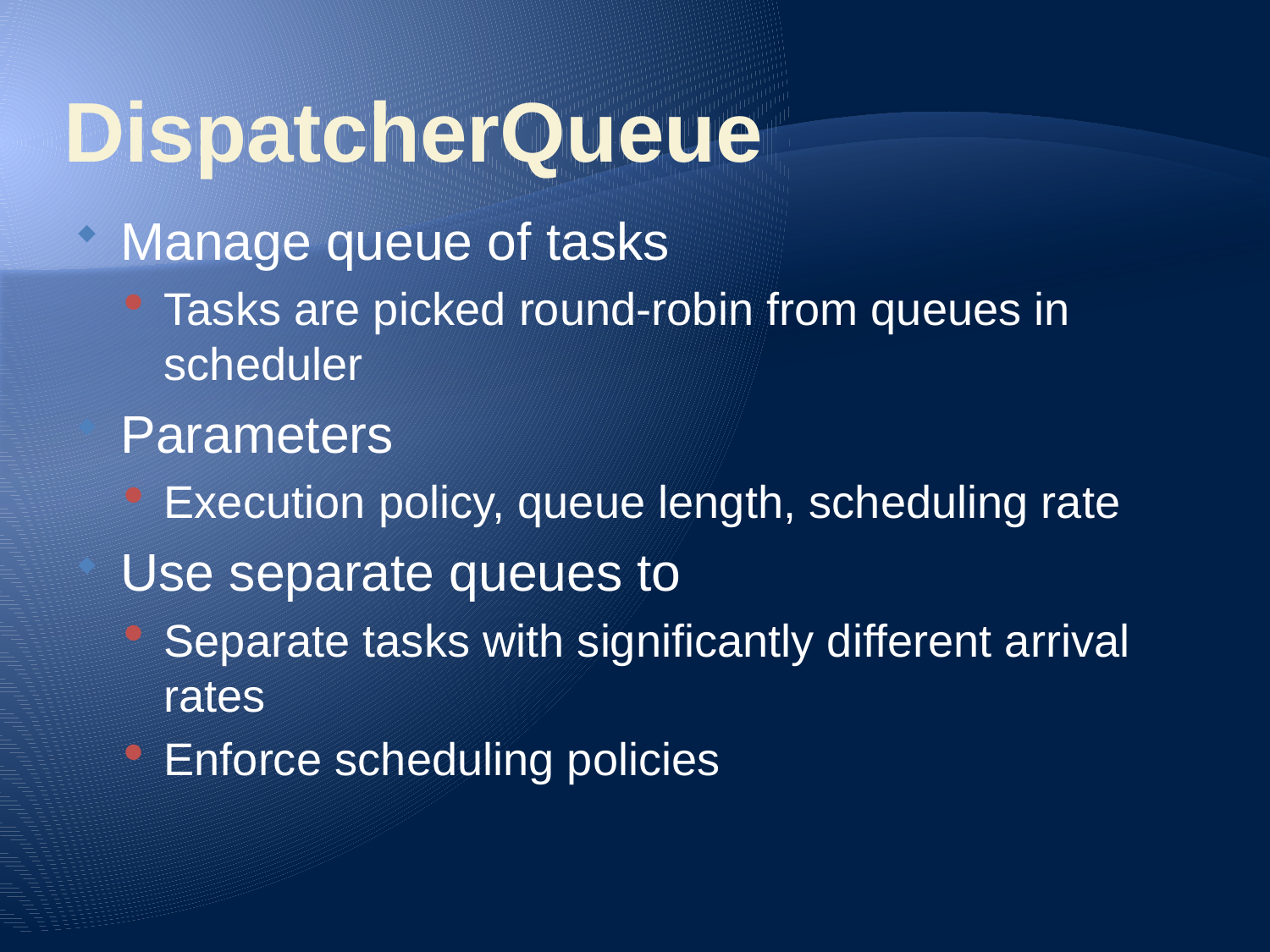

# DispatcherQueue
Manage queue of tasks
Tasks are picked round-robin from queues in scheduler
Parameters
Execution policy, queue length, scheduling rate
Use separate queues to
Separate tasks with significantly different arrival rates
Enforce scheduling policies